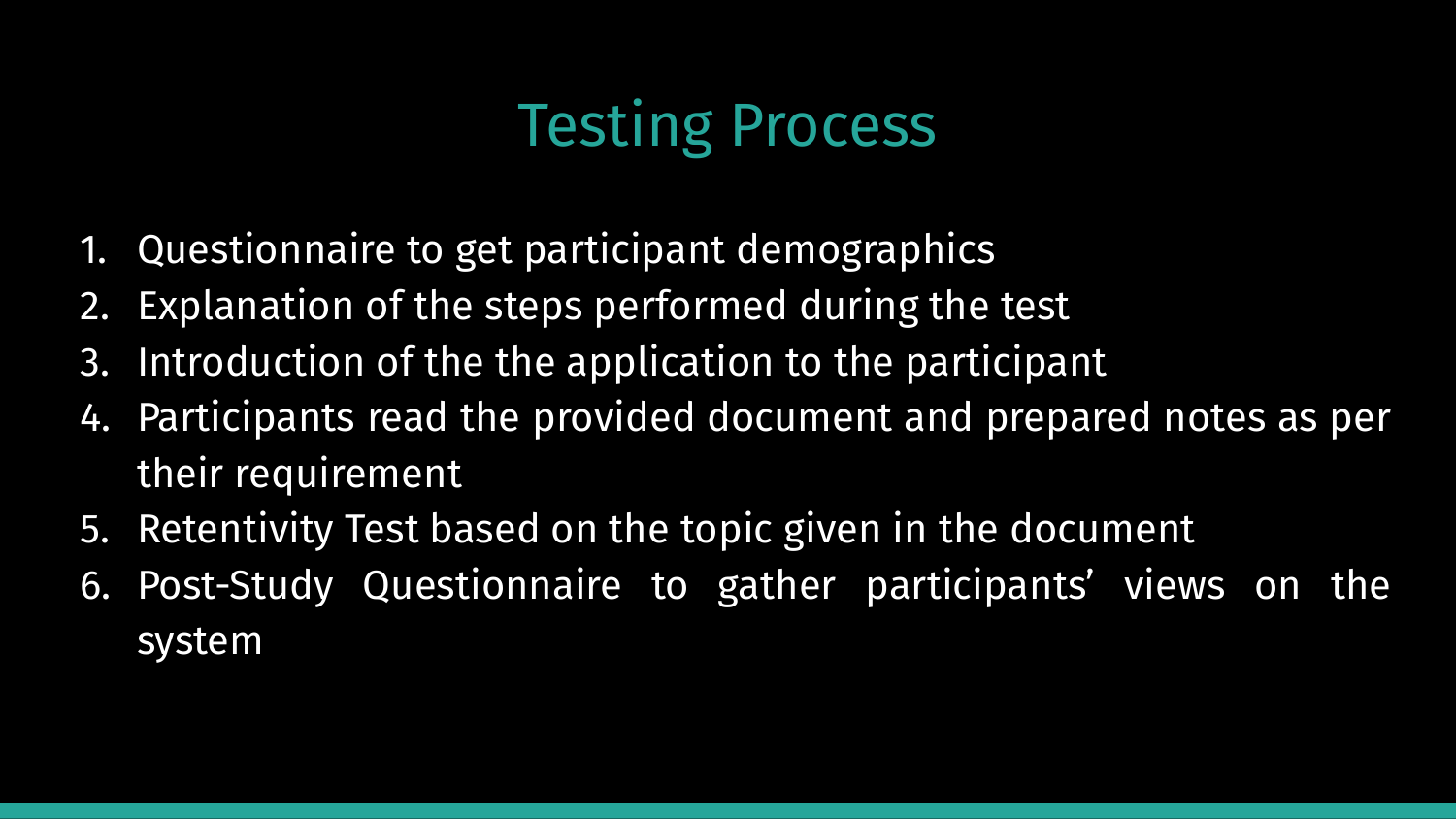

# Testing Process
Questionnaire to get participant demographics
Explanation of the steps performed during the test
Introduction of the the application to the participant
Participants read the provided document and prepared notes as per their requirement
Retentivity Test based on the topic given in the document
Post-Study Questionnaire to gather participants’ views on the system